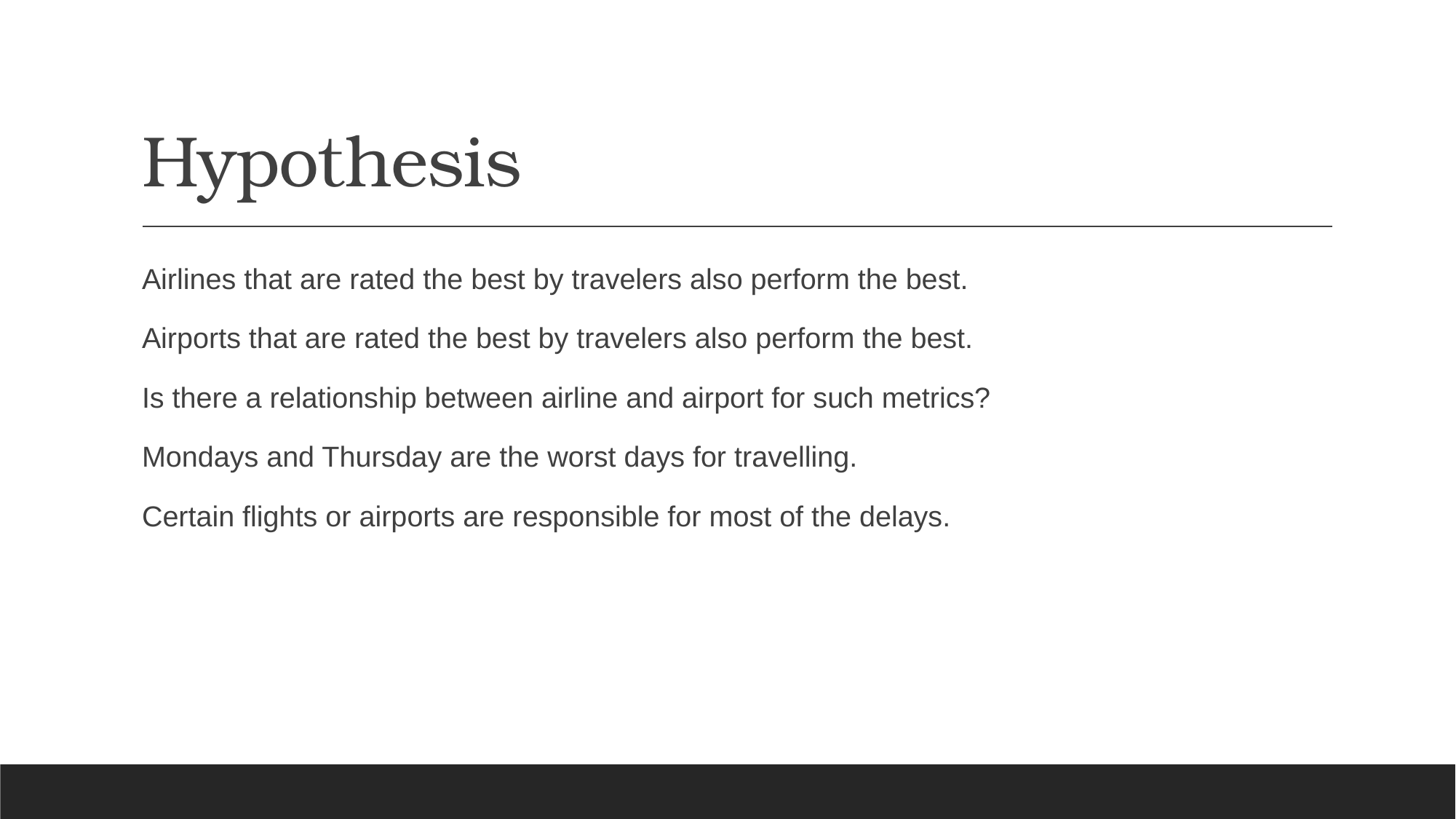

# Hypothesis
Airlines that are rated the best by travelers also perform the best.
Airports that are rated the best by travelers also perform the best.
Is there a relationship between airline and airport for such metrics?
Mondays and Thursday are the worst days for travelling.
Certain flights or airports are responsible for most of the delays.